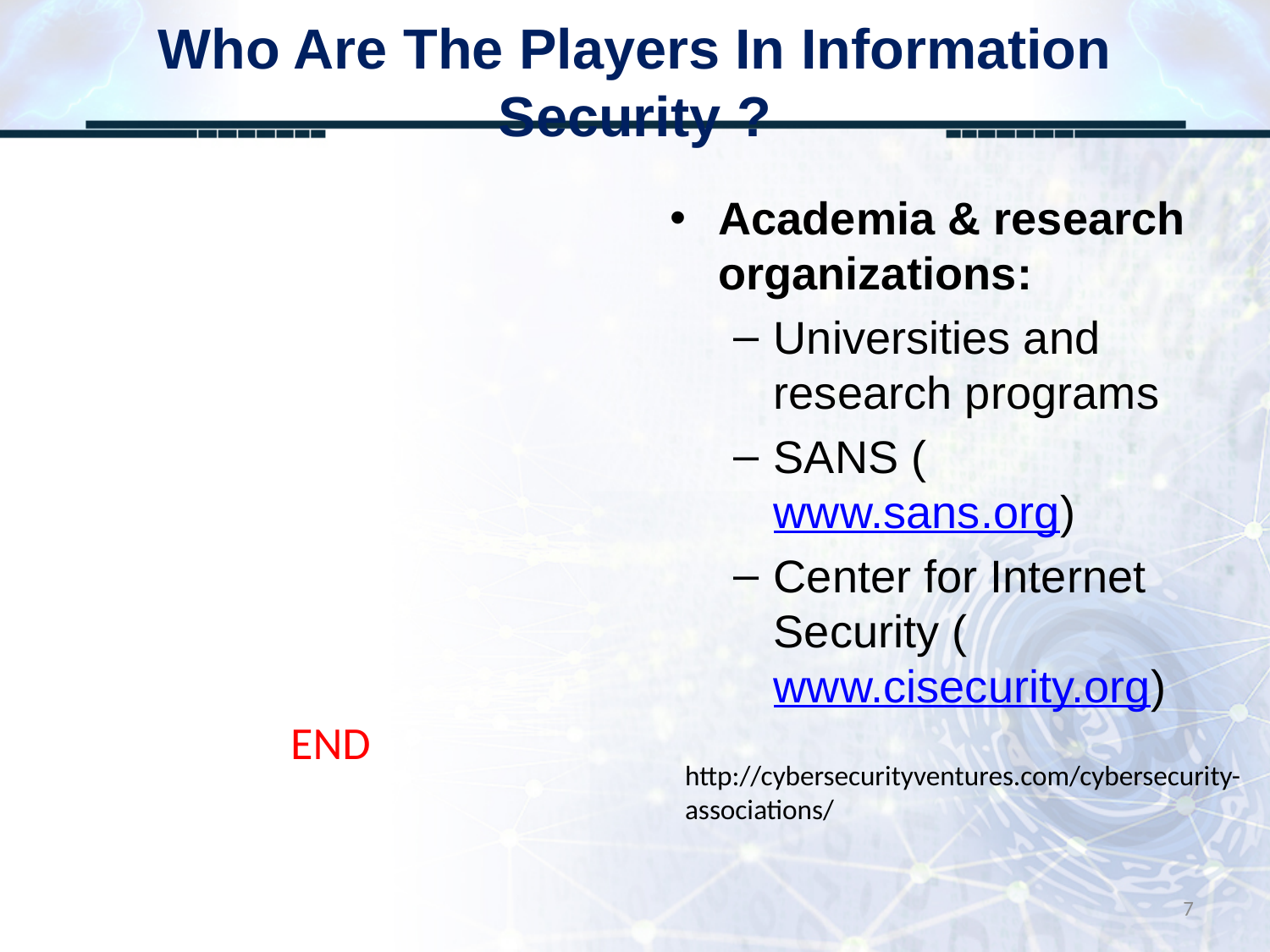

# Who Are The Players In Information Security ?
Academia & research organizations:
Universities and research programs
SANS (www.sans.org)
Center for Internet Security (www.cisecurity.org)
END
http://cybersecurityventures.com/cybersecurity-associations/
7